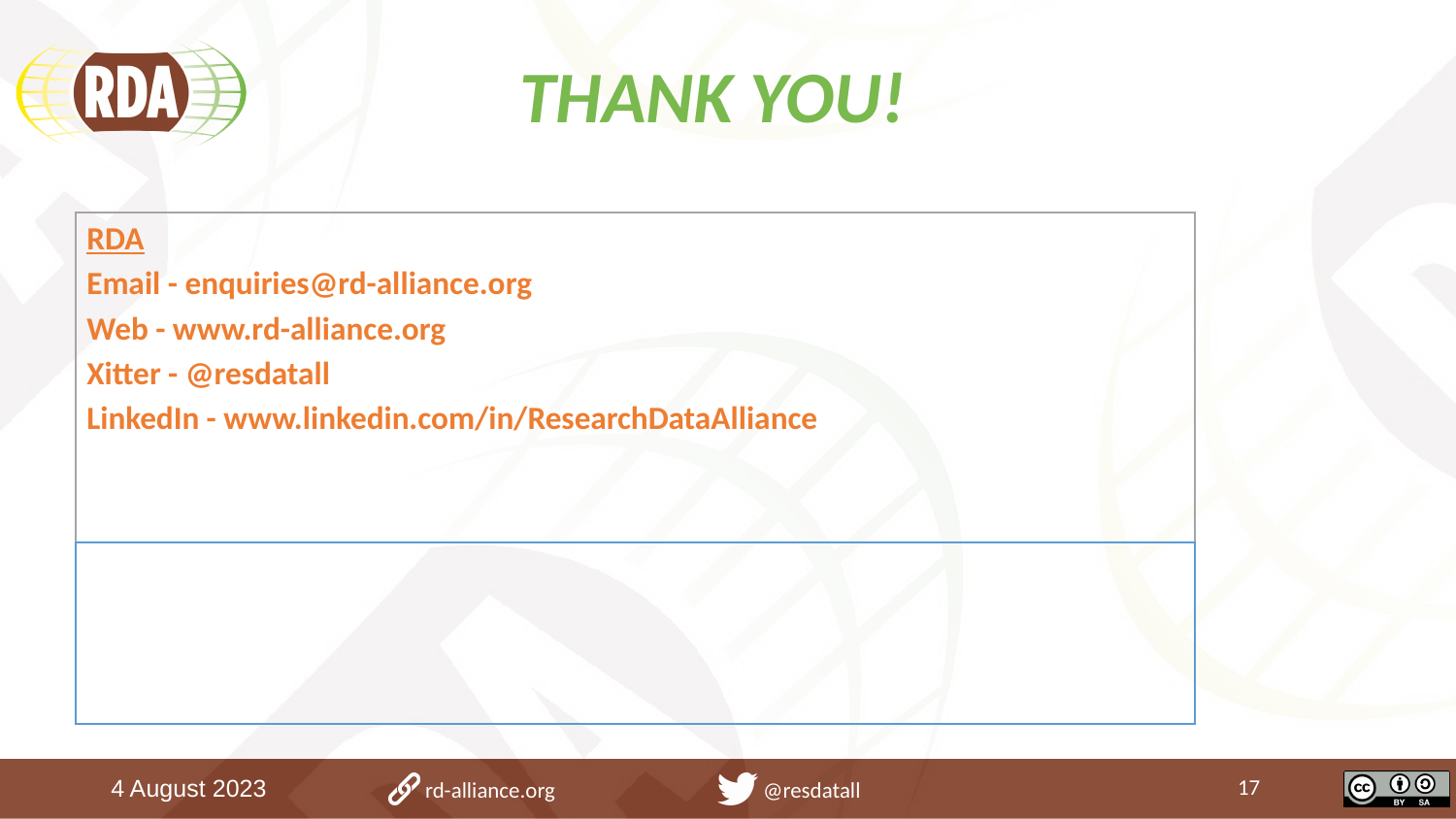

THANK YOU!
RDA
Email - enquiries@rd-alliance.org
Web - www.rd-alliance.org
Xitter - @resdatall
LinkedIn - www.linkedin.com/in/ResearchDataAlliance

#
               rd-alliance.org                                         @resdatall
4 August 2023
17